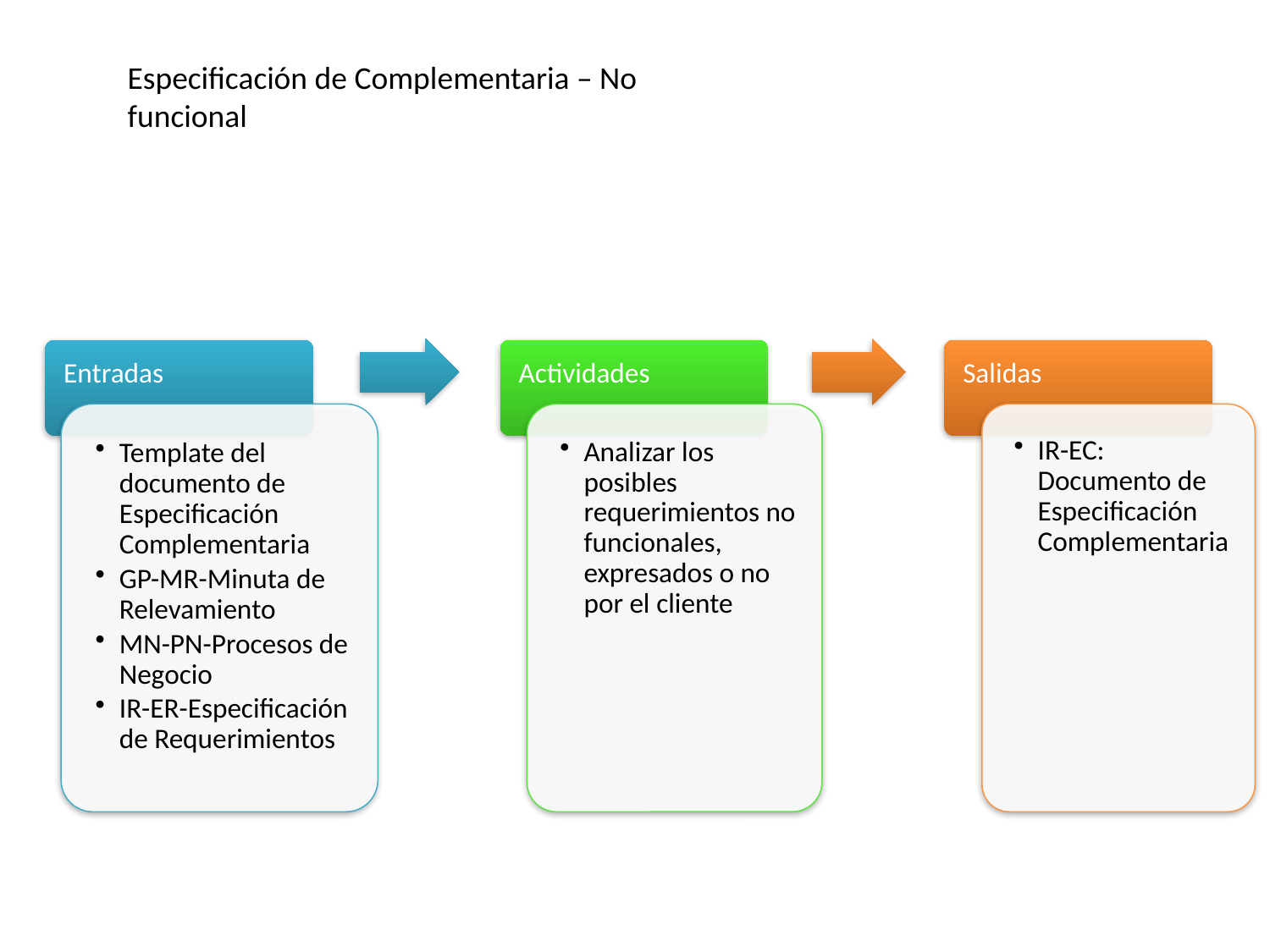

Especificación de Complementaria – No funcional

Entradas
Template del documento de Especificación Complementaria
GP-MR-Minuta de Relevamiento
MN-PN-Procesos de Negocio
IR-ER-Especificación de Requerimientos

Actividades
Analizar los posibles requerimientos no funcionales, expresados o no por el cliente

Salidas
IR-EC: Documento de Especificación Complementaria